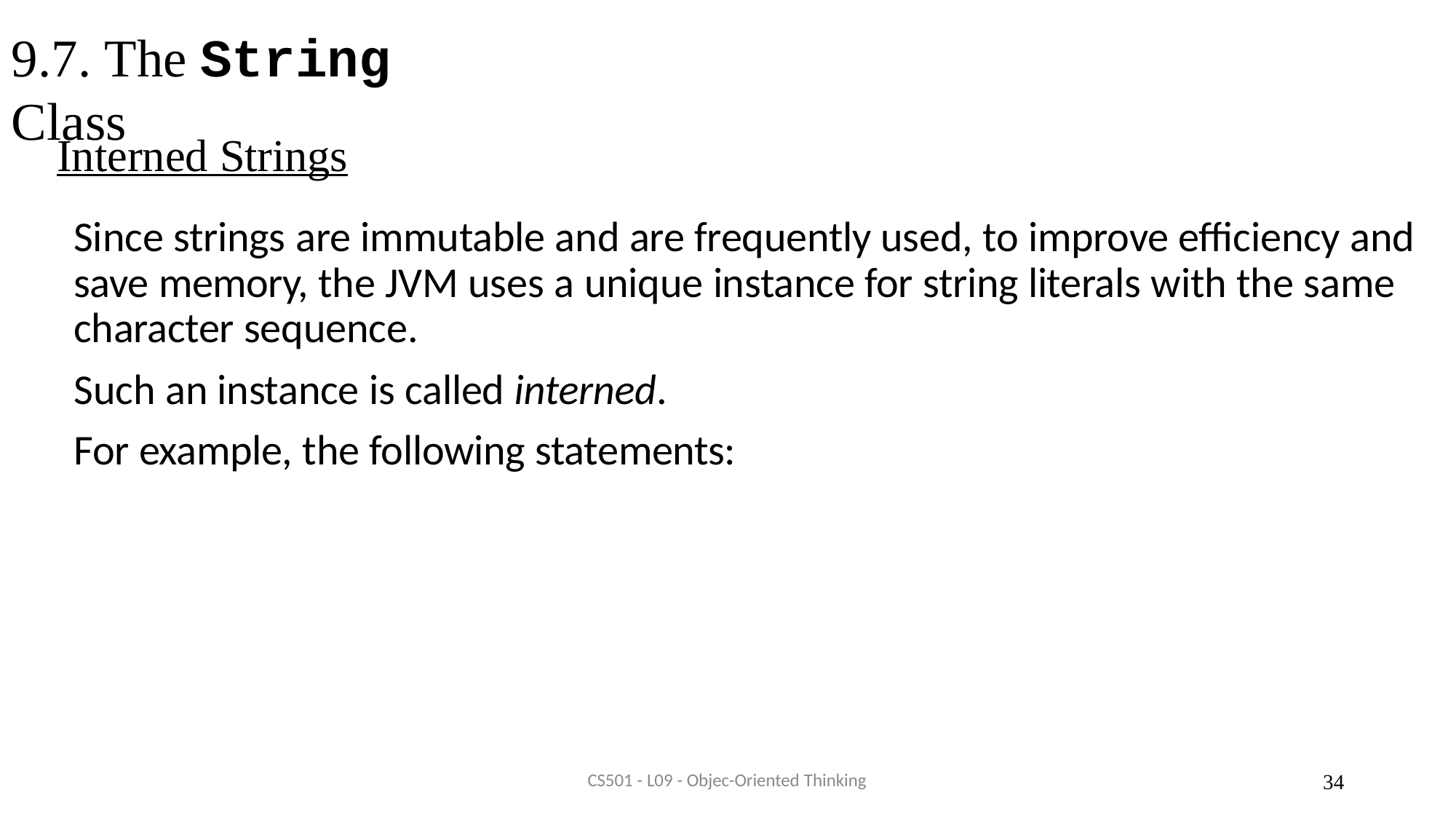

# 9.7. The String Class
Interned Strings
Since strings are immutable and are frequently used, to improve efficiency and  save memory, the JVM uses a unique instance for string literals with the same  character sequence.
Such an instance is called interned.
For example, the following statements:
CS501 - L09 - Objec-Oriented Thinking
34